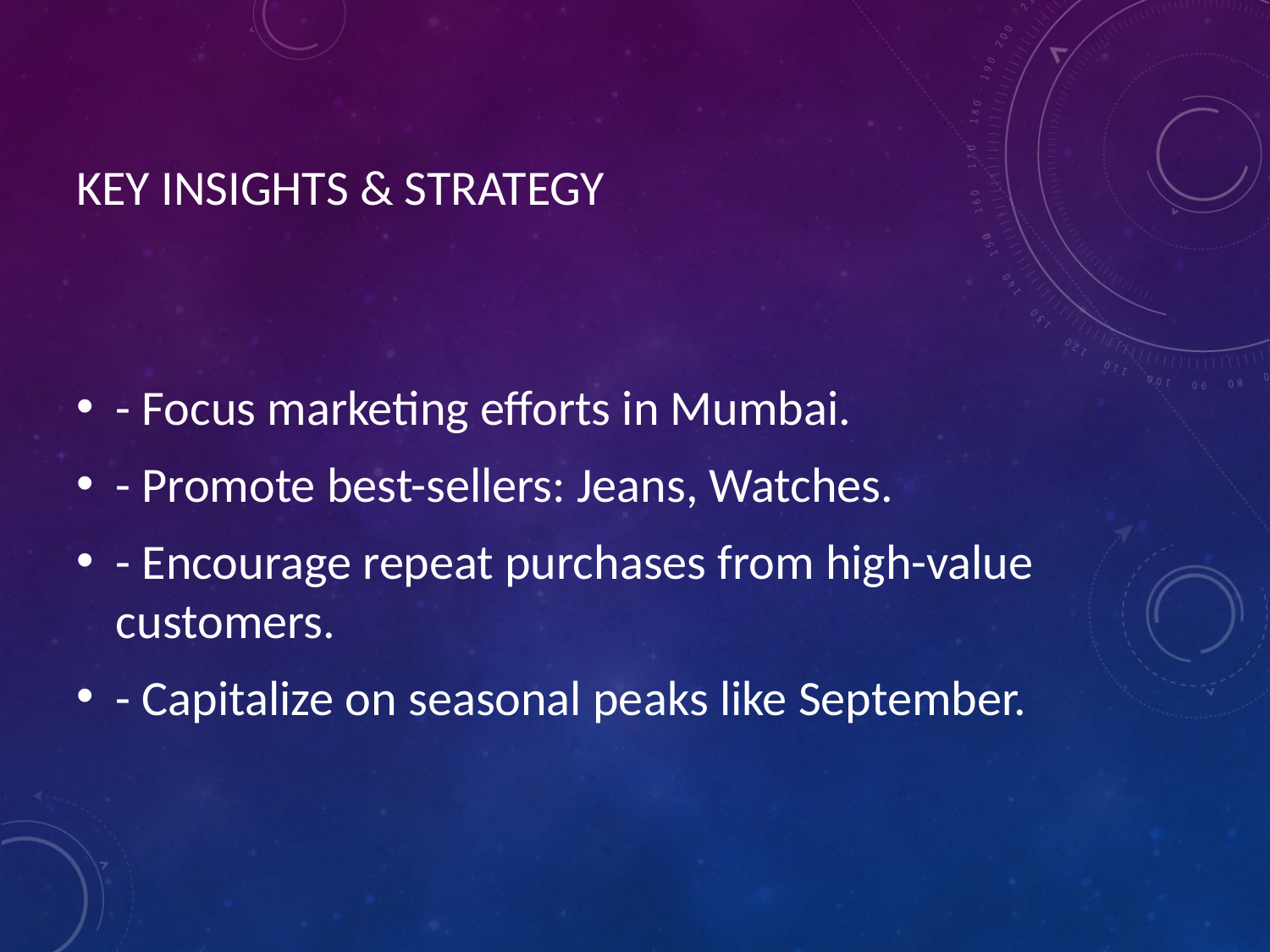

# Key Insights & Strategy
- Focus marketing efforts in Mumbai.
- Promote best-sellers: Jeans, Watches.
- Encourage repeat purchases from high-value customers.
- Capitalize on seasonal peaks like September.